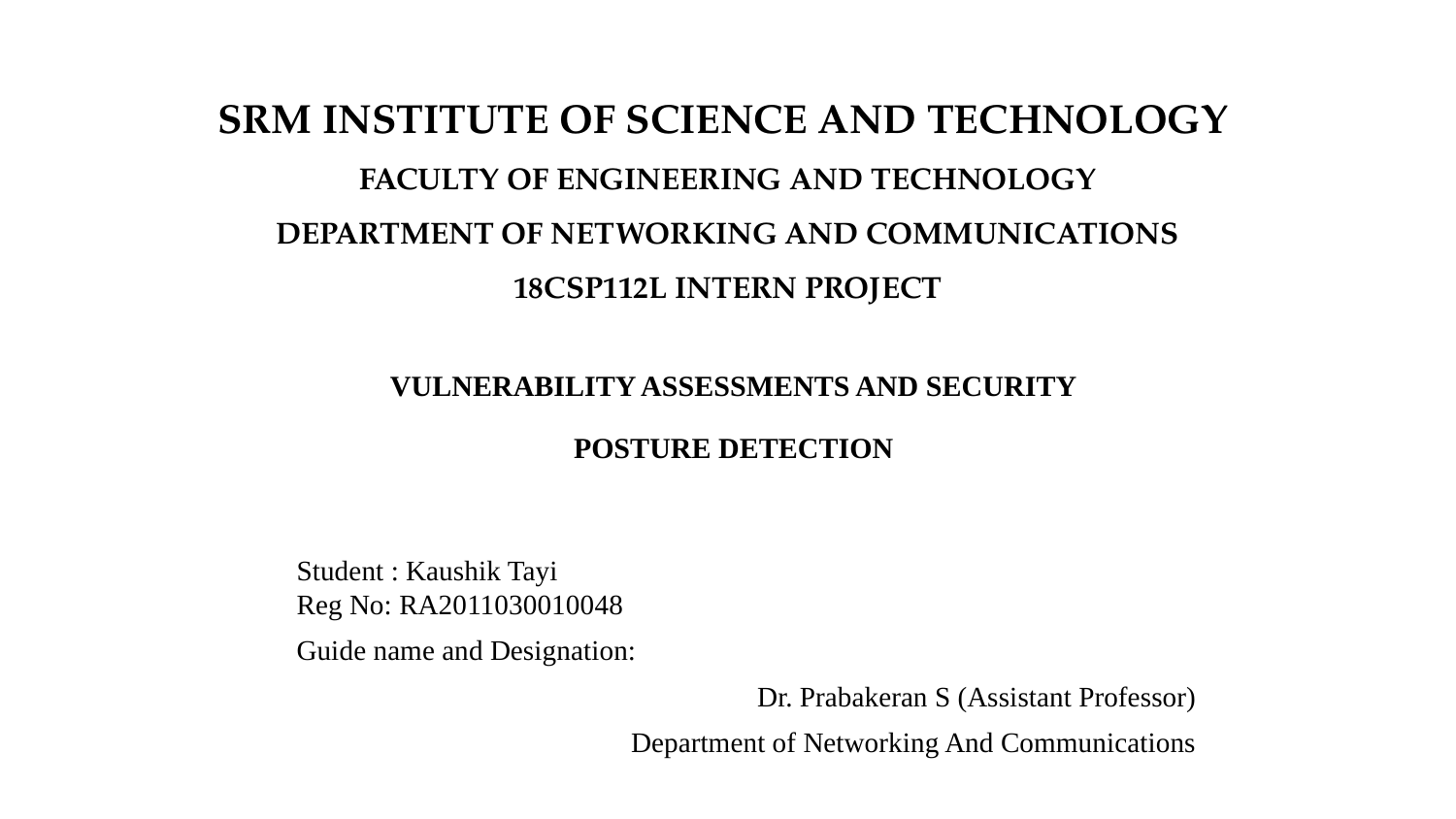

SRM INSTITUTE OF SCIENCE AND TECHNOLOGY
FACULTY OF ENGINEERING AND TECHNOLOGY
DEPARTMENT OF NETWORKING AND COMMUNICATIONS
18CSP112L INTERN PROJECT
VULNERABILITY ASSESSMENTS AND SECURITY

POSTURE DETECTION

Student : Kaushik Tayi
Reg No: RA2011030010048
Guide name and Designation:
Dr. Prabakeran S (Assistant Professor)
Department of Networking And Communications